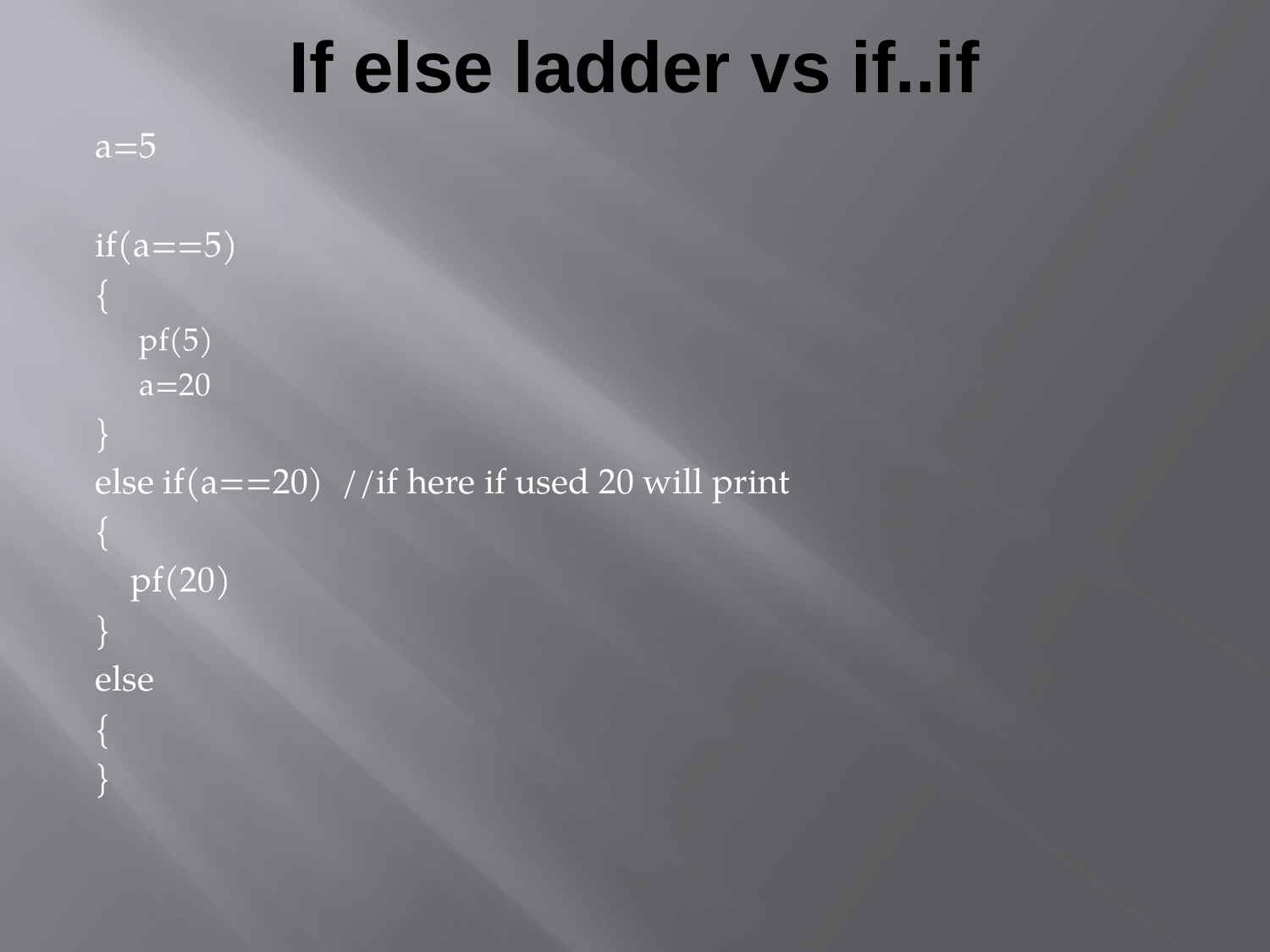

# If else ladder vs if..if
a=5

if(a==5)
{
pf(5)
a=20
}
else if(a==20)  //if here if used 20 will print
{
    pf(20)
}
else
{
}